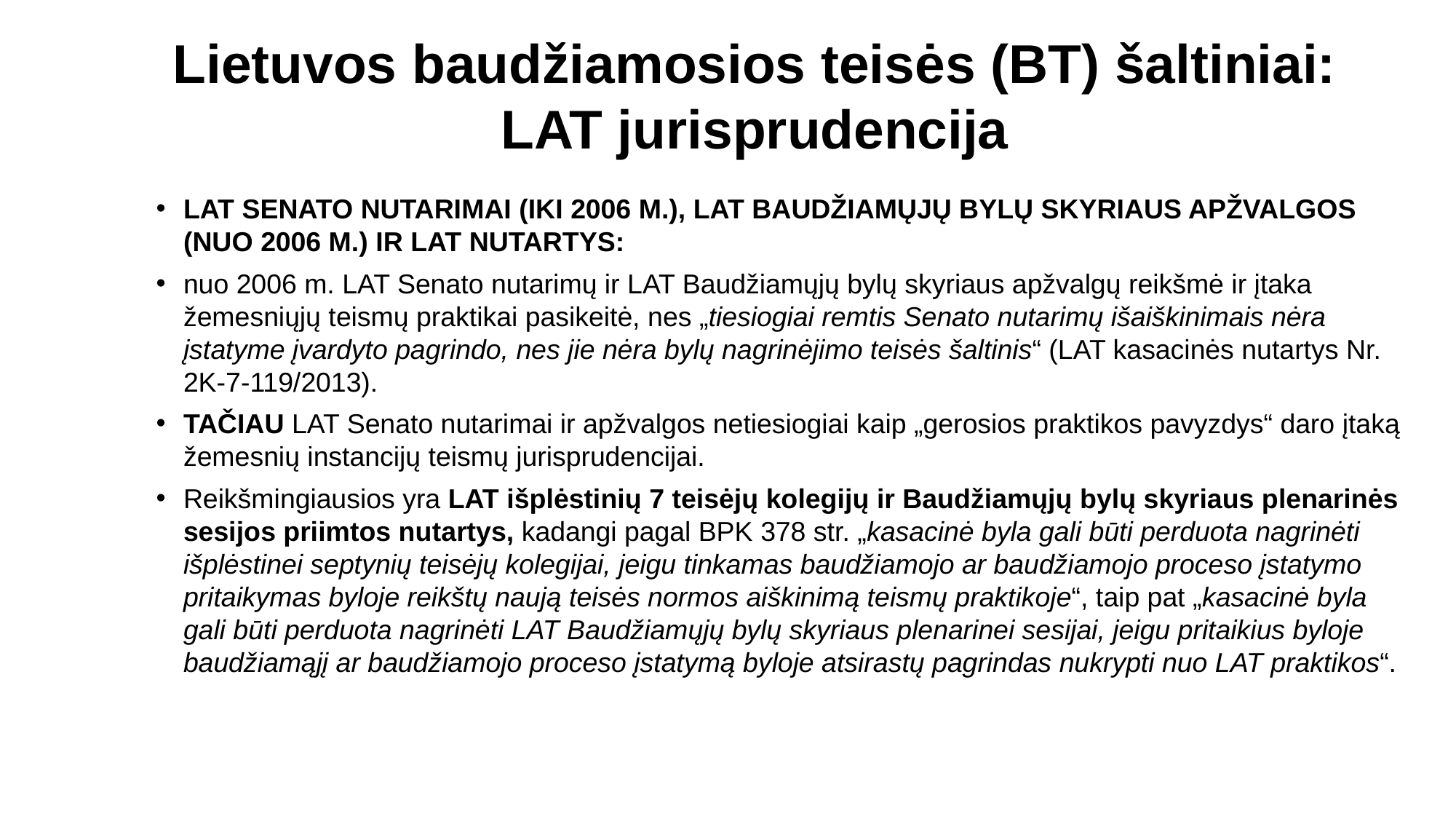

# Lietuvos baudžiamosios teisės (BT) šaltiniai: LAT jurisprudencija
LAT SENATO NUTARIMAI (IKI 2006 M.), LAT BAUDŽIAMŲJŲ BYLŲ SKYRIAUS APŽVALGOS (NUO 2006 M.) IR LAT NUTARTYS:
nuo 2006 m. LAT Senato nutarimų ir LAT Baudžiamųjų bylų skyriaus apžvalgų reikšmė ir įtaka žemesniųjų teismų praktikai pasikeitė, nes „tiesiogiai remtis Senato nutari­mų išaiškinimais nėra įstatyme įvardyto pagrindo, nes jie nėra bylų na­grinėjimo teisės šaltinis“ (LAT kasacinės nutartys Nr. 2K-7-119/2013).
TAČIAU LAT Senato nutarimai ir apžvalgos netiesiogiai kaip „gerosios praktikos pavyzdys“ daro įtaką žemesnių instancijų teismų jurisprudencijai.
Reikšmingiausios yra LAT išplėstinių 7 teisėjų kolegijų ir Baudžiamųjų bylų skyriaus plenarinės sesijos priimtos nu­tartys, kadangi pagal BPK 378 str. „kasacinė byla gali būti perduota nagrinėti išplėstinei septynių teisėjų kolegijai, jeigu tinkamas baudžiamojo ar baudžiamojo proce­so įstatymo pritaikymas byloje reikštų naują teisės normos aiškinimą teismų praktikoje“, taip pat „kasa­cinė byla gali būti perduota nagrinėti LAT Baudžiamųjų bylų skyriaus plenarinei sesijai, jeigu pritaikius byloje baudžiamąjį ar baudžiamojo proceso įstatymą byloje atsirastų pagrin­das nukrypti nuo LAT praktikos“.